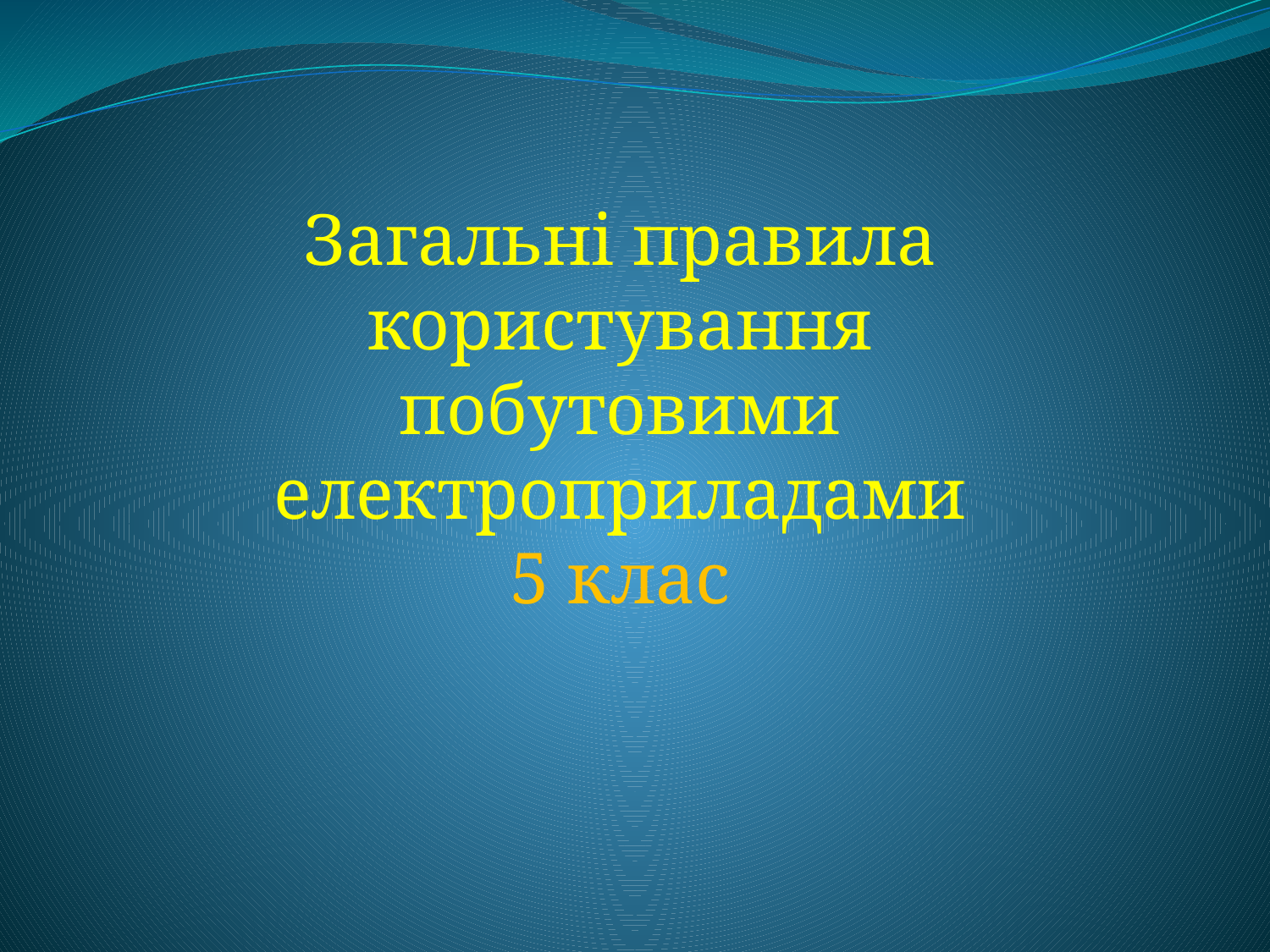

Загальні правила користування побутовими електроприладами
5 клас
#